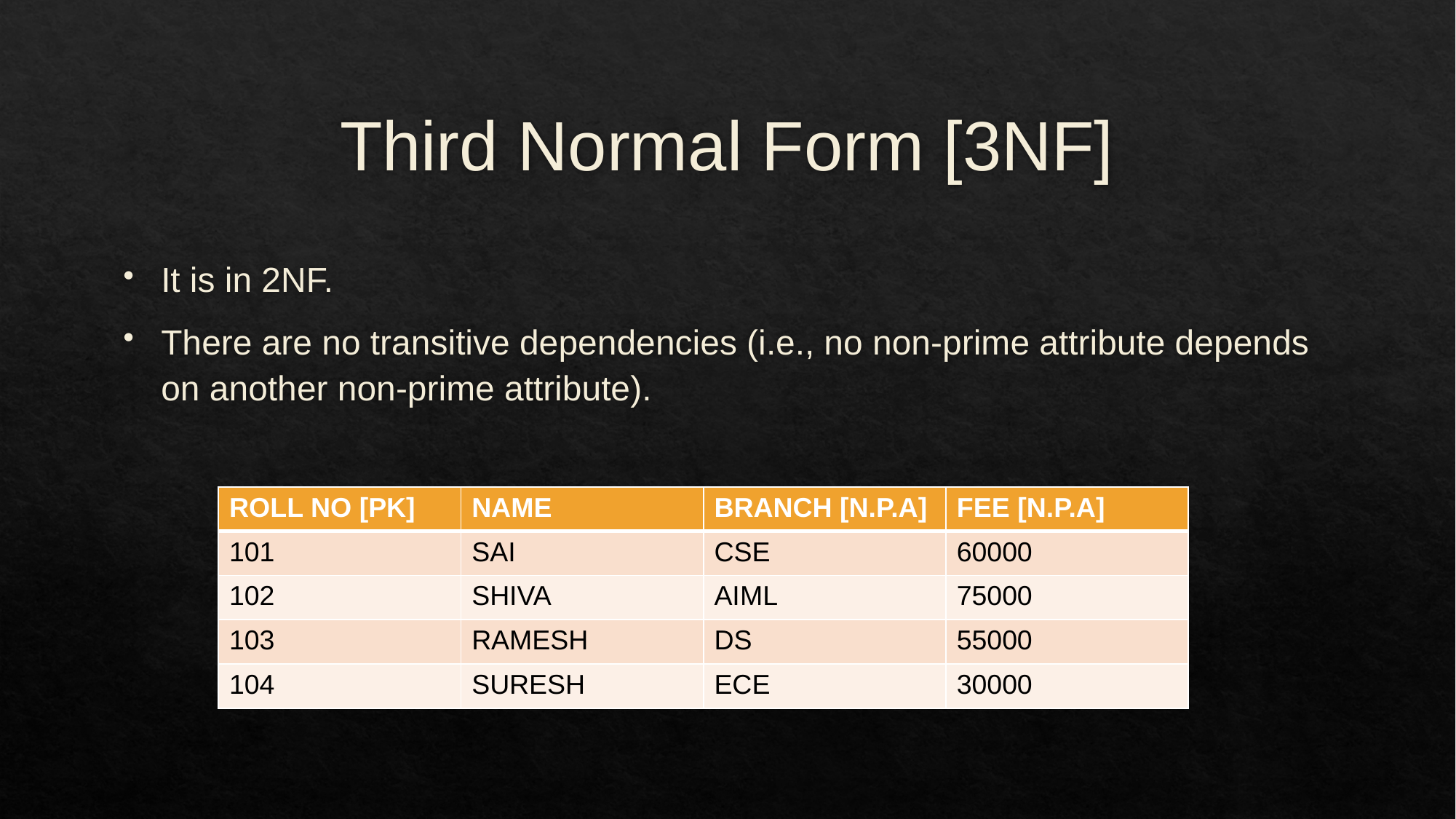

# Third Normal Form [3NF]
It is in 2NF.
There are no transitive dependencies (i.e., no non-prime attribute depends on another non-prime attribute).
| ROLL NO [PK] | NAME | BRANCH [N.P.A] | FEE [N.P.A] |
| --- | --- | --- | --- |
| 101 | SAI | CSE | 60000 |
| 102 | SHIVA | AIML | 75000 |
| 103 | RAMESH | DS | 55000 |
| 104 | SURESH | ECE | 30000 |